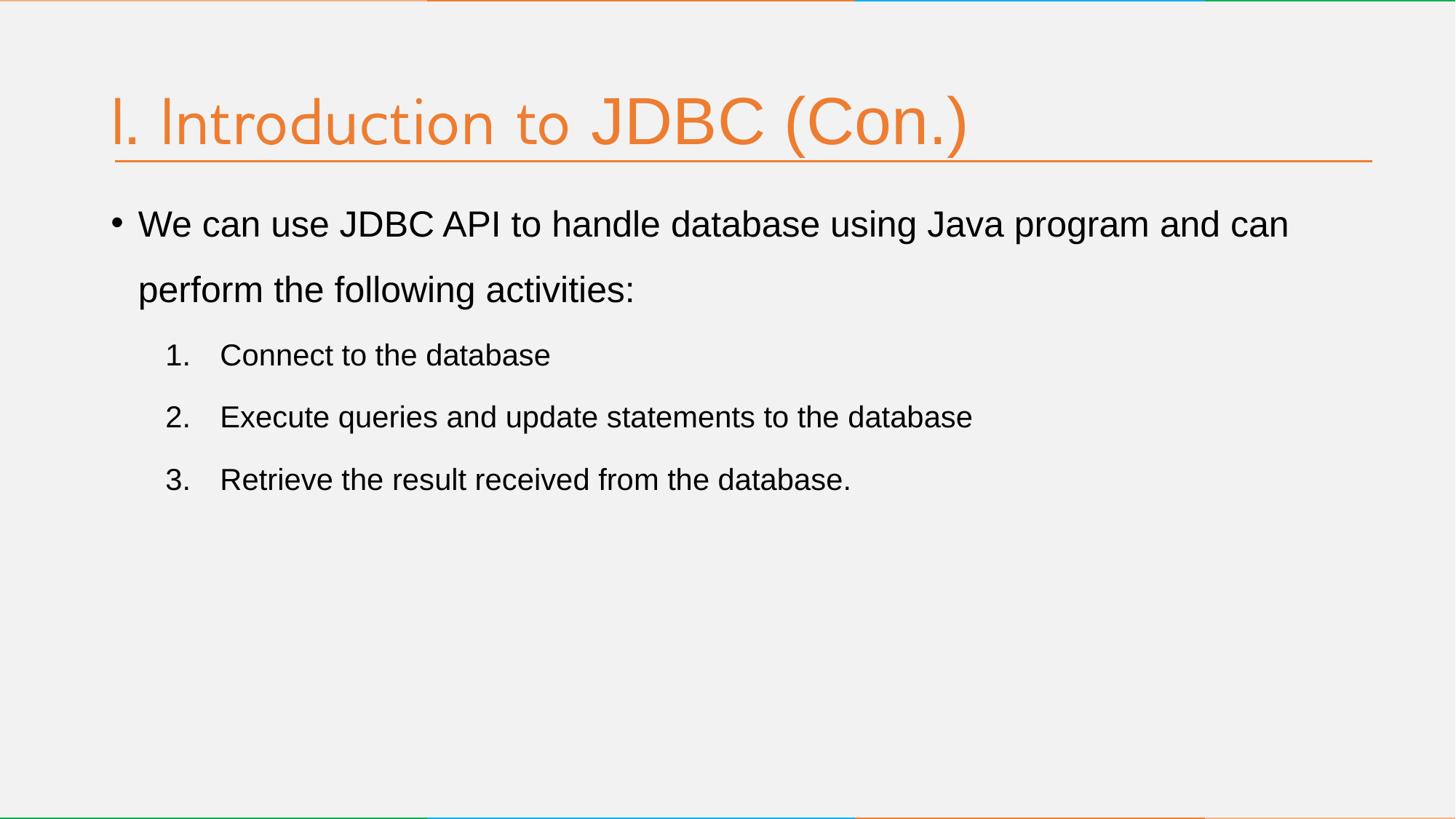

# I. Introduction to JDBC (Con.)
We can use JDBC API to handle database using Java program and can perform the following activities:
Connect to the database
Execute queries and update statements to the database
Retrieve the result received from the database.